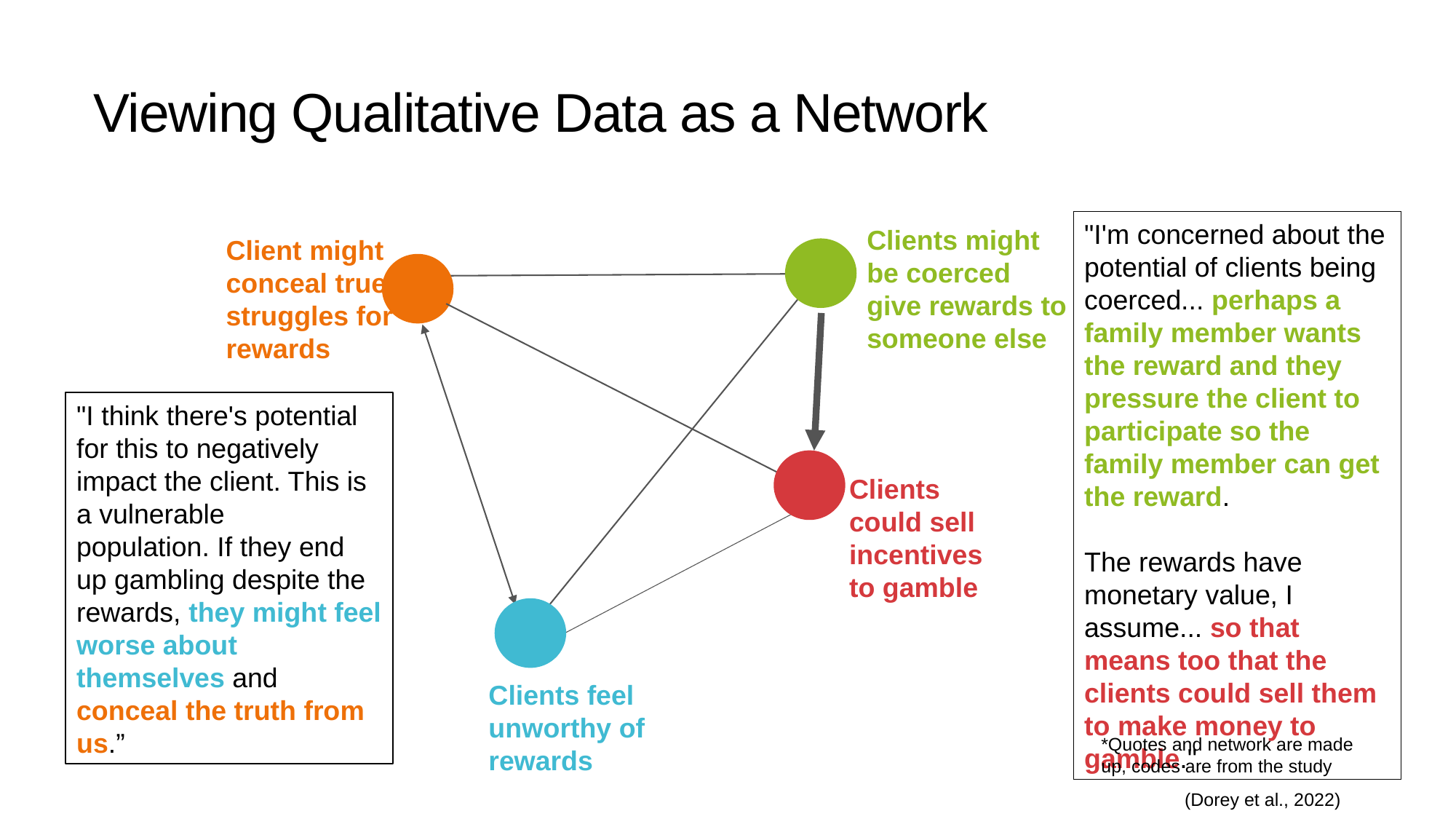

Viewing Qualitative Data as a Network
"I'm concerned about the potential of clients being coerced... perhaps a family member wants the reward and they pressure the client to participate so the family member can get the reward.

The rewards have monetary value, I assume... so that means too that the clients could sell them to make money to gamble."
Clients might be coerced give rewards to someone else
Client might conceal true struggles for rewards

"I think there's potential for this to negatively impact the client. This is a vulnerable population. If they end up gambling despite the rewards, they might feel worse about themselves and conceal the truth from us.”

Clients could sell incentives to gamble

Clients feel unworthy of rewards
*Quotes and network are made up, codes are from the study
(Dorey et al., 2022)